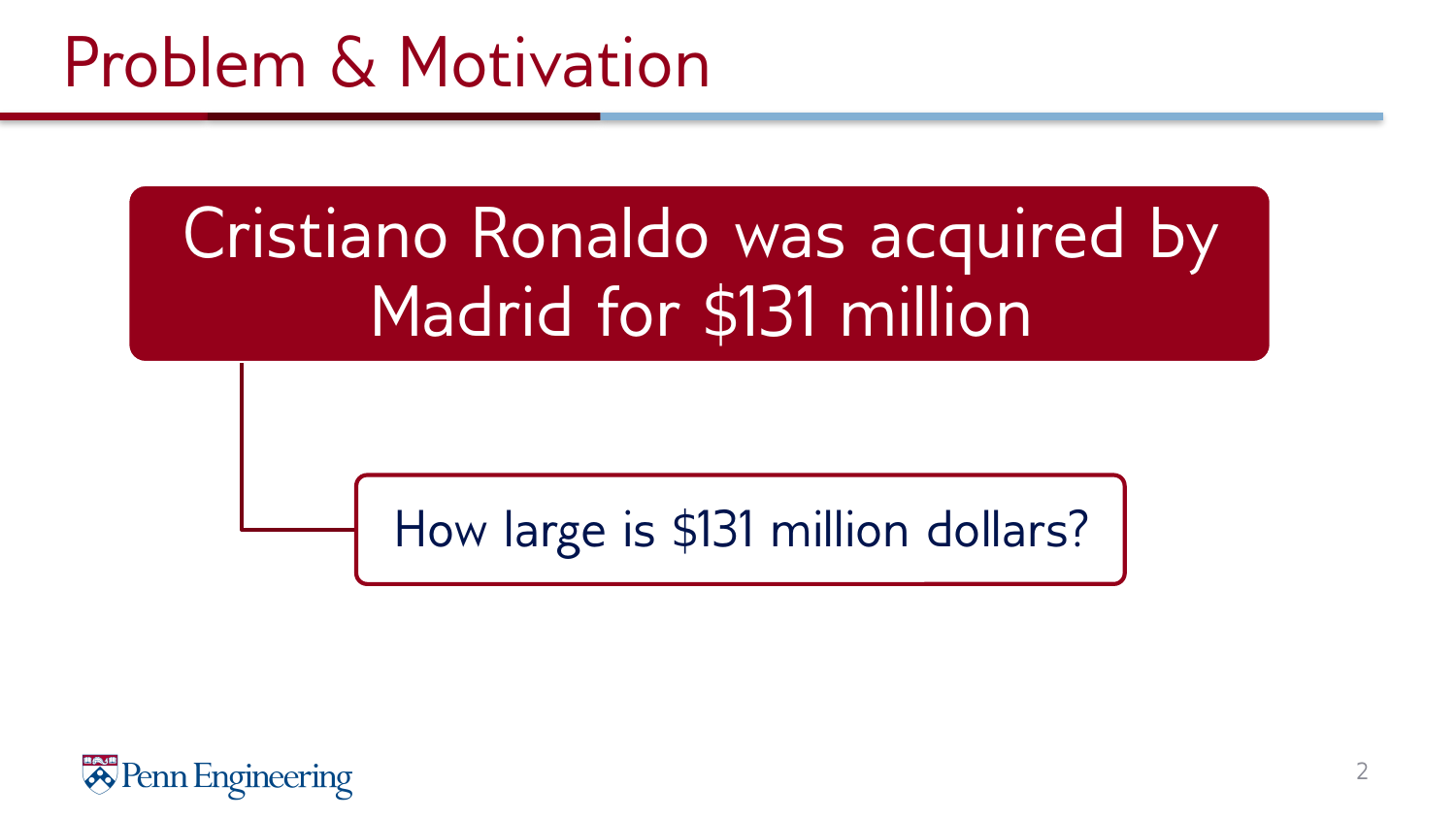

# Problem & Motivation
Cristiano Ronaldo was acquired by Madrid for $131 million
How large is $131 million dollars?
2